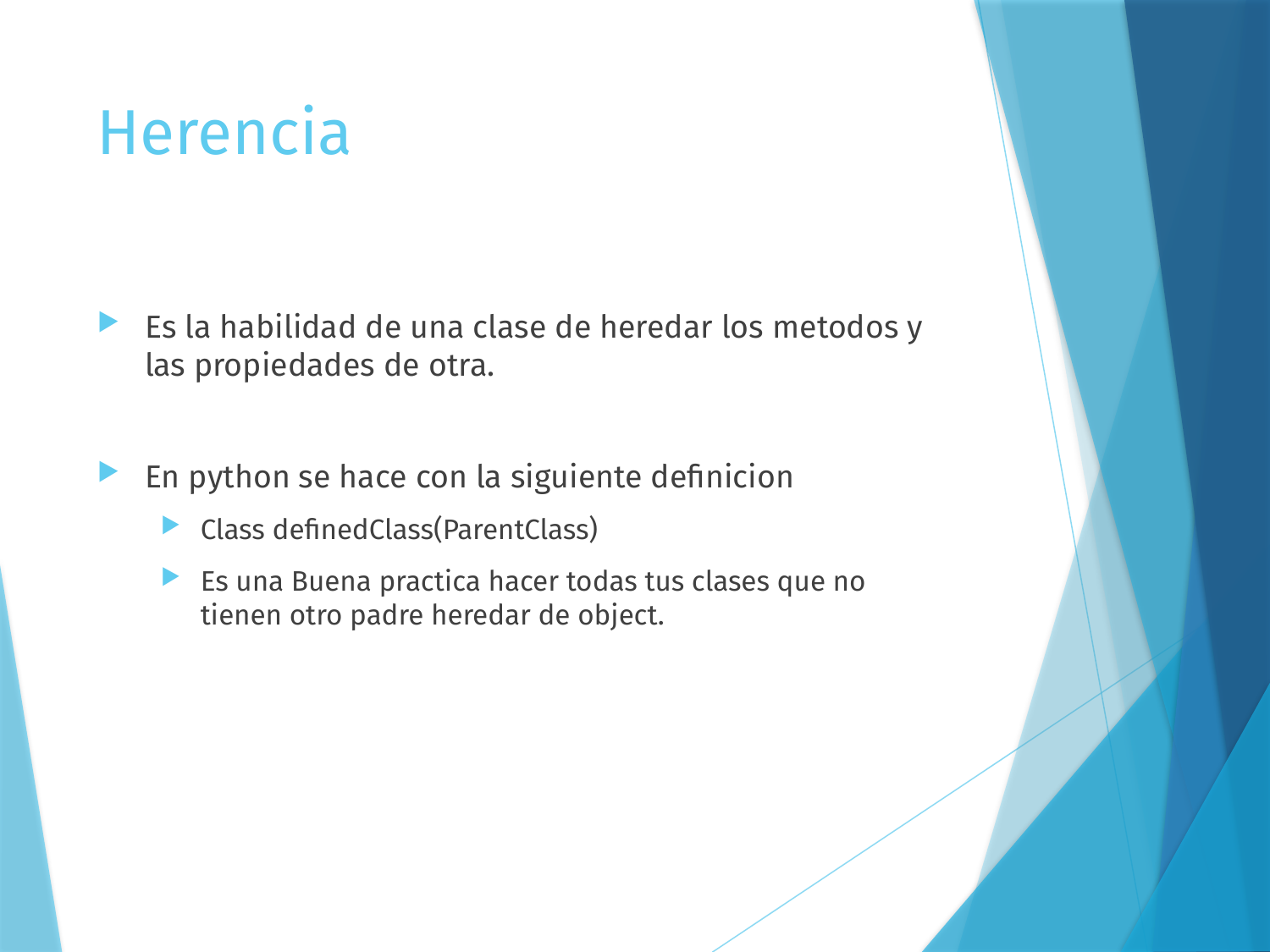

# Herencia
Es la habilidad de una clase de heredar los metodos y las propiedades de otra.

En python se hace con la siguiente definicion
Class definedClass(ParentClass)
Es una Buena practica hacer todas tus clases que no tienen otro padre heredar de object.